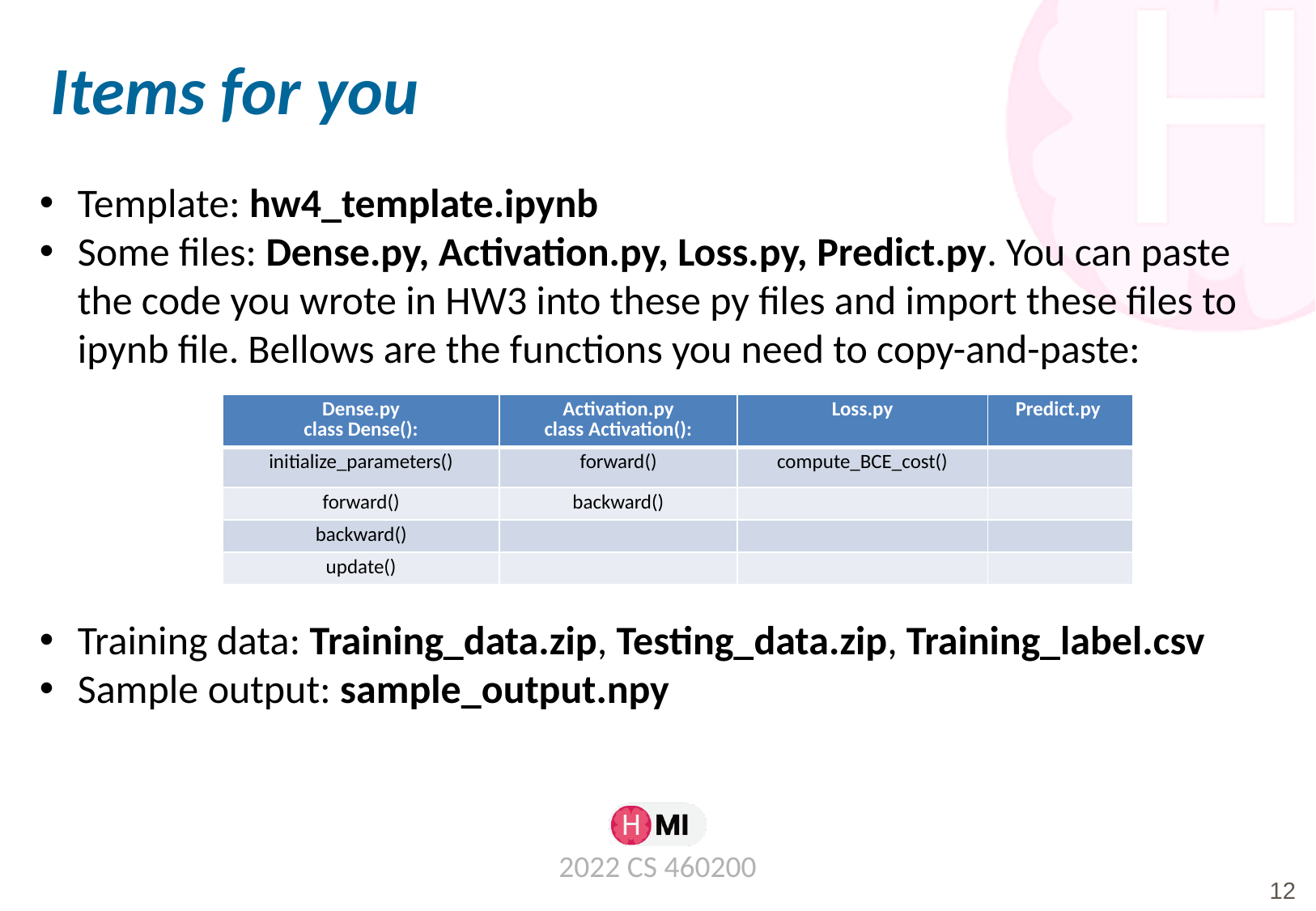

# Items for you
Template: hw4_template.ipynb
Some files: Dense.py, Activation.py, Loss.py, Predict.py. You can paste the code you wrote in HW3 into these py files and import these files to ipynb file. Bellows are the functions you need to copy-and-paste:

Training data: Training_data.zip, Testing_data.zip, Training_label.csv
Sample output: sample_output.npy

| Dense.py class Dense(): | Activation.py class Activation(): | Loss.py | Predict.py |
| --- | --- | --- | --- |
| initialize\_parameters() | forward() | compute\_BCE\_cost() |  |
| forward() | backward() |  |  |
| backward() |  |  |  |
| update() |  |  |  |
2022 CS 460200
12